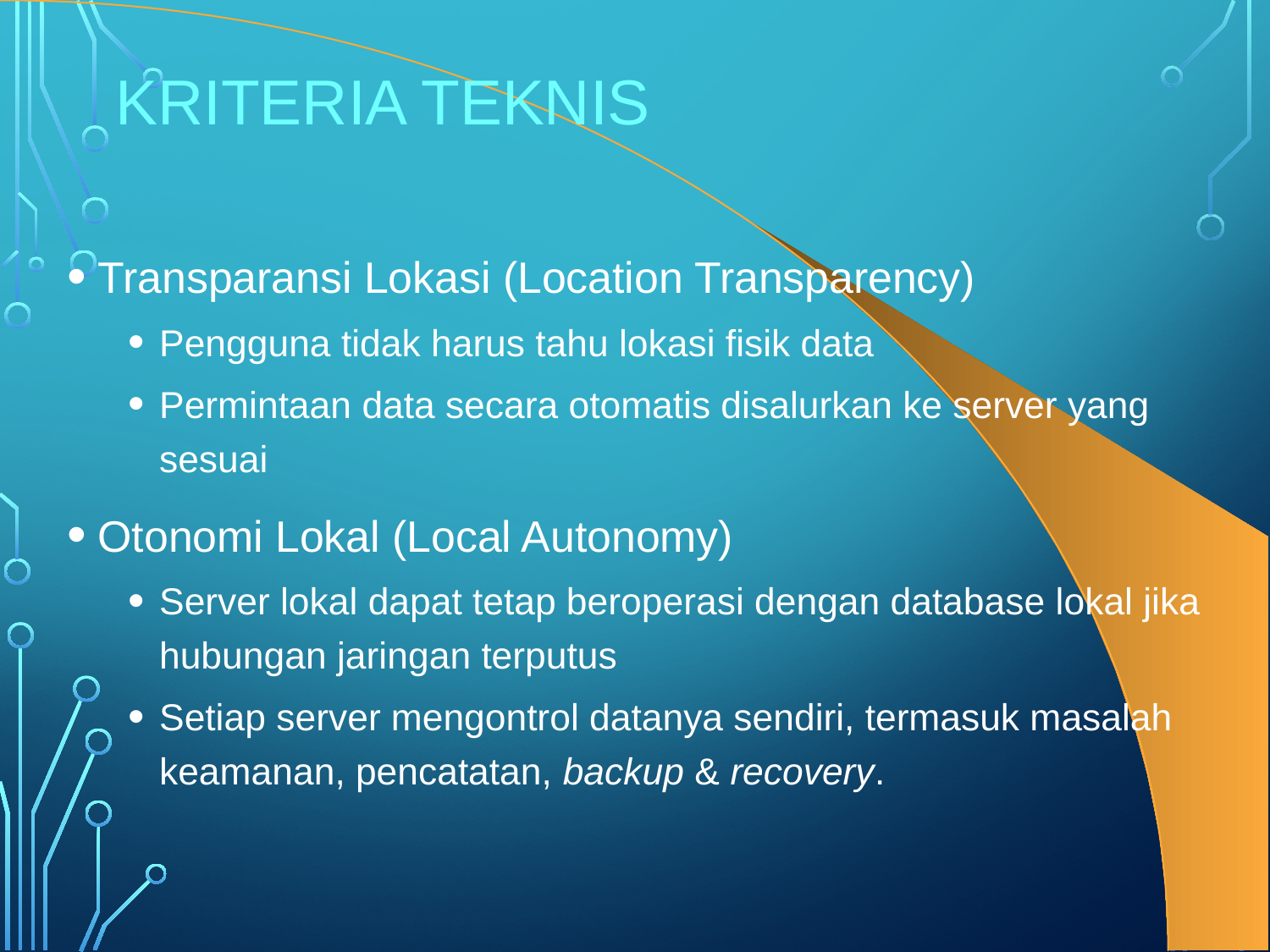

# Kriteria Teknis
Transparansi Lokasi (Location Transparency)
Pengguna tidak harus tahu lokasi fisik data
Permintaan data secara otomatis disalurkan ke server yang sesuai
Otonomi Lokal (Local Autonomy)
Server lokal dapat tetap beroperasi dengan database lokal jika hubungan jaringan terputus
Setiap server mengontrol datanya sendiri, termasuk masalah keamanan, pencatatan, backup & recovery.